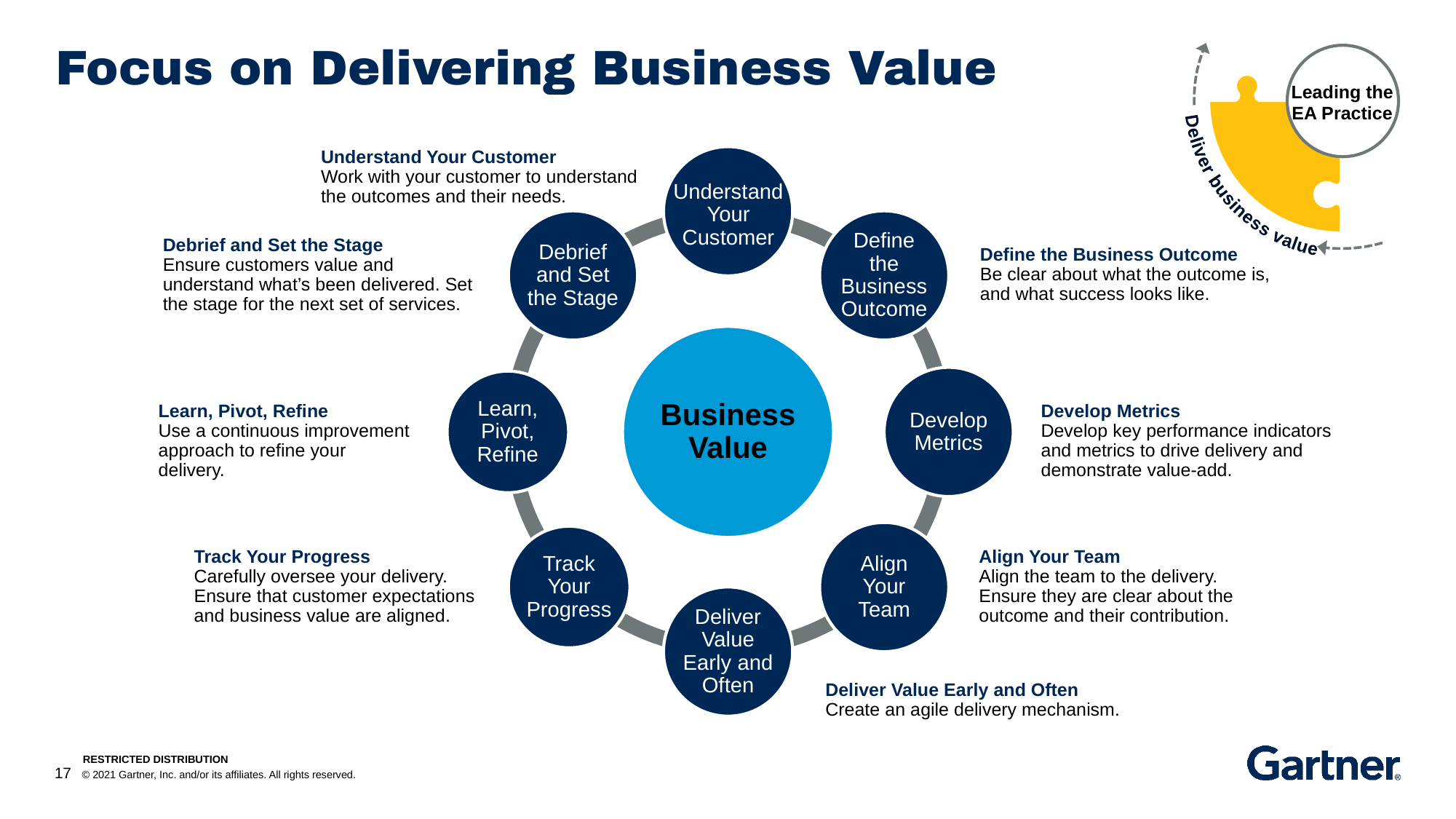

Deliver business value

Leading the EA Practice

# Focus on Delivering Business Value

Understand Your Customer
Work with your customer to understand the outcomes and their needs.
Understand Your Customer

Debrief and Set the Stage
Define the Business Outcome
Debrief and Set the Stage
Ensure customers value and understand what’s been delivered. Set the stage for the next set of services.
Define the Business Outcome
Be clear about what the outcome is, and what success looks like.
Business Value
Develop Metrics
Learn, Pivot, Refine
Learn, Pivot, Refine
Use a continuous improvement approach to refine your delivery.
Develop Metrics
Develop key performance indicators and metrics to drive delivery and demonstrate value-add.
Align Your Team
Track Your Progress
Track Your Progress
Carefully oversee your delivery. Ensure that customer expectations and business value are aligned.
Align Your Team
Align the team to the delivery. Ensure they are clear about the outcome and their contribution.
Deliver Value Early and Often
Deliver Value Early and Often
Create an agile delivery mechanism.